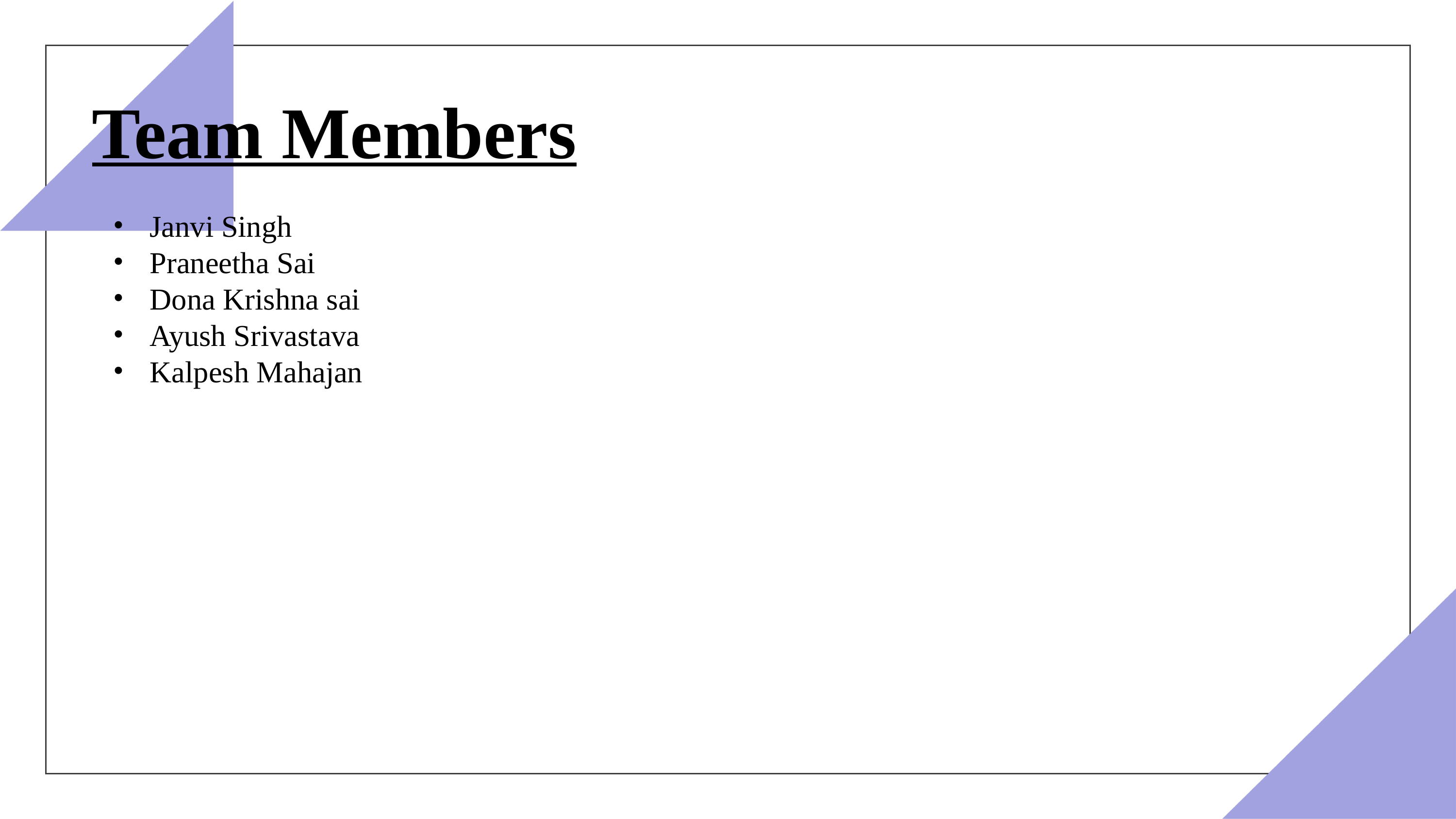

Team Members
Janvi Singh
Praneetha Sai
Dona Krishna sai
Ayush Srivastava
Kalpesh Mahajan